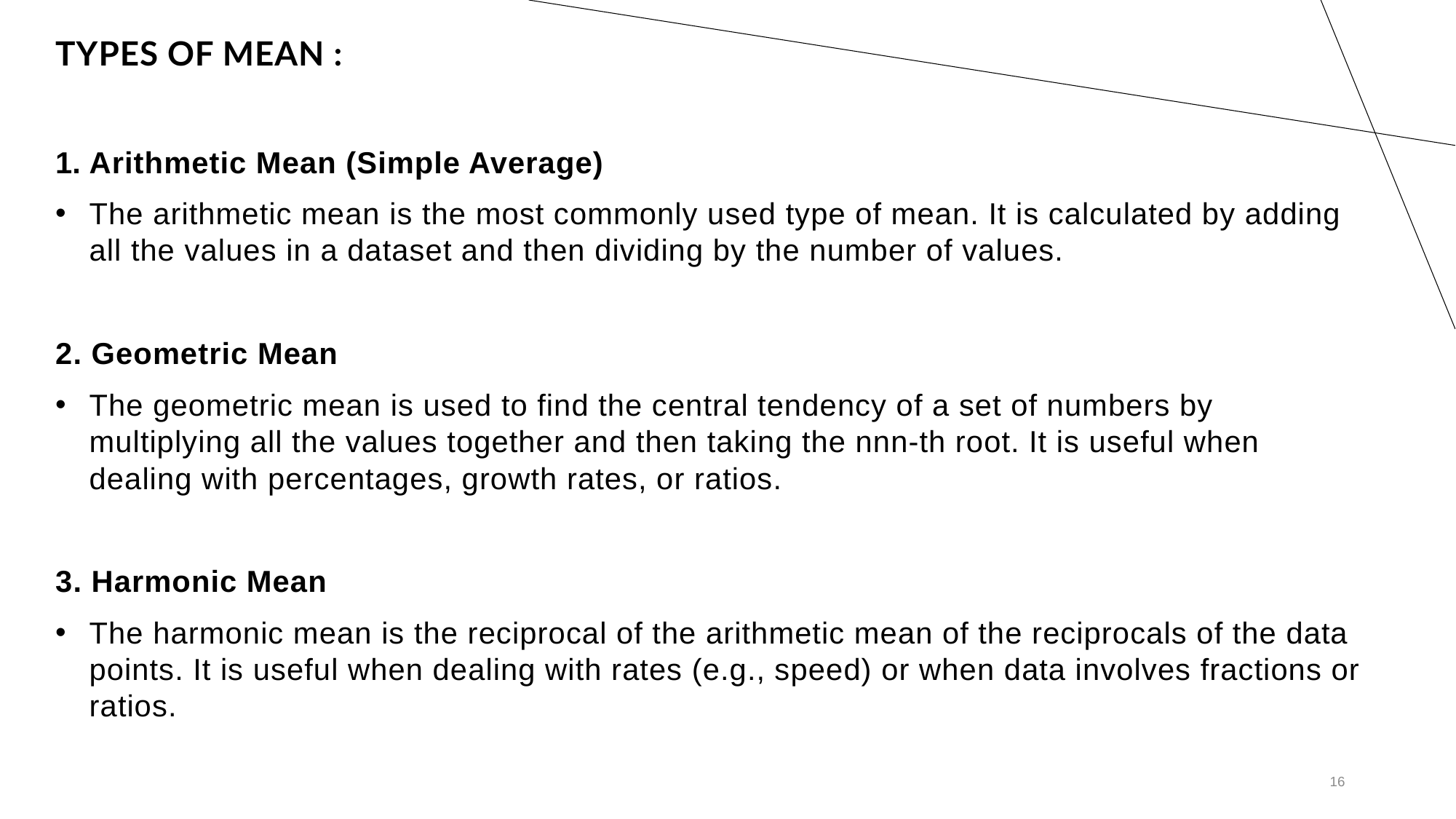

TYPES OF MEAN :

Arithmetic Mean (Simple Average)
The arithmetic mean is the most commonly used type of mean. It is calculated by adding all the values in a dataset and then dividing by the number of values.

2. Geometric Mean
The geometric mean is used to find the central tendency of a set of numbers by multiplying all the values together and then taking the nnn-th root. It is useful when dealing with percentages, growth rates, or ratios.

3. Harmonic Mean
The harmonic mean is the reciprocal of the arithmetic mean of the reciprocals of the data points. It is useful when dealing with rates (e.g., speed) or when data involves fractions or ratios.

16